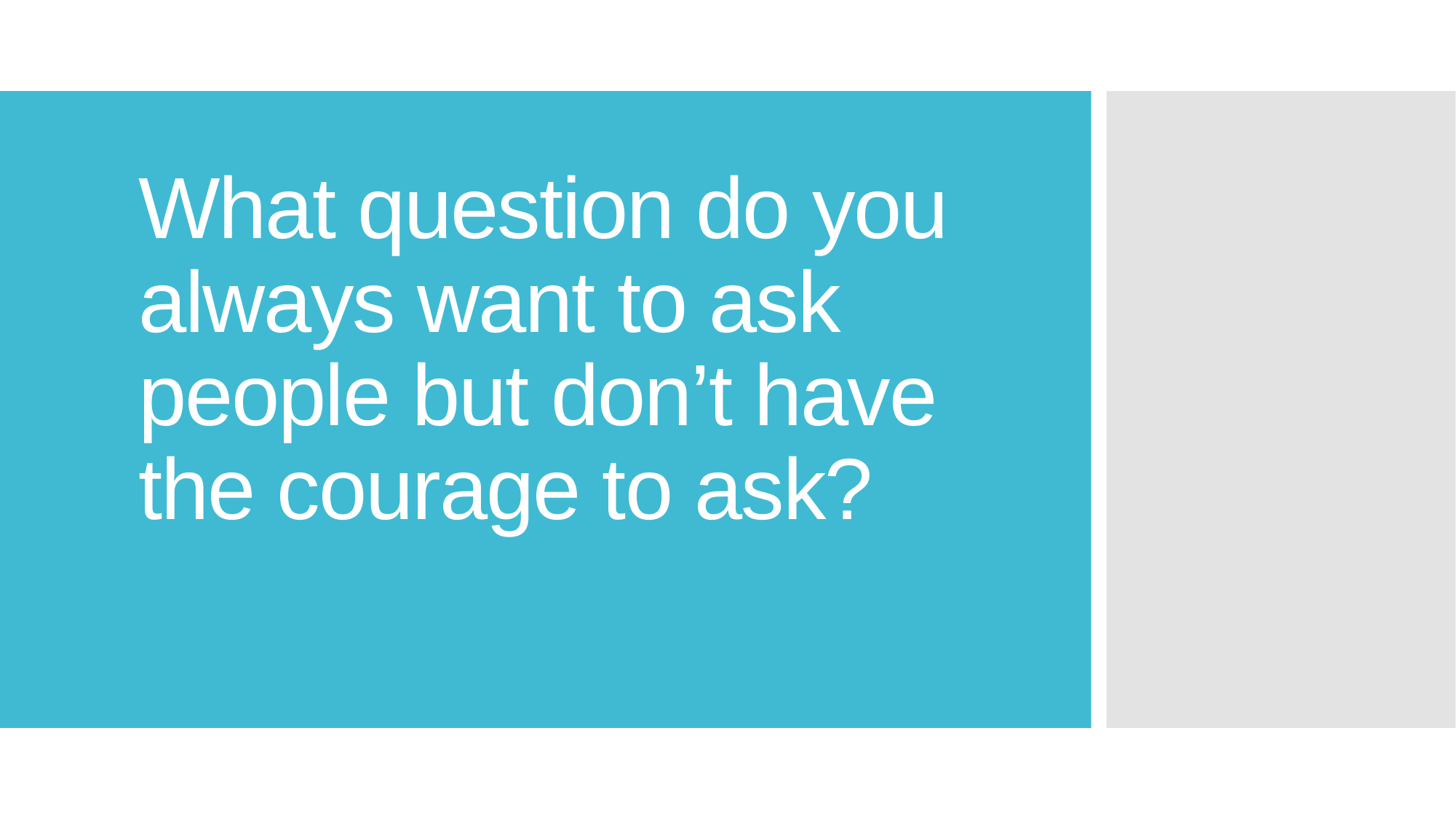

# What question do you always want to ask people but don’t have the courage to ask?